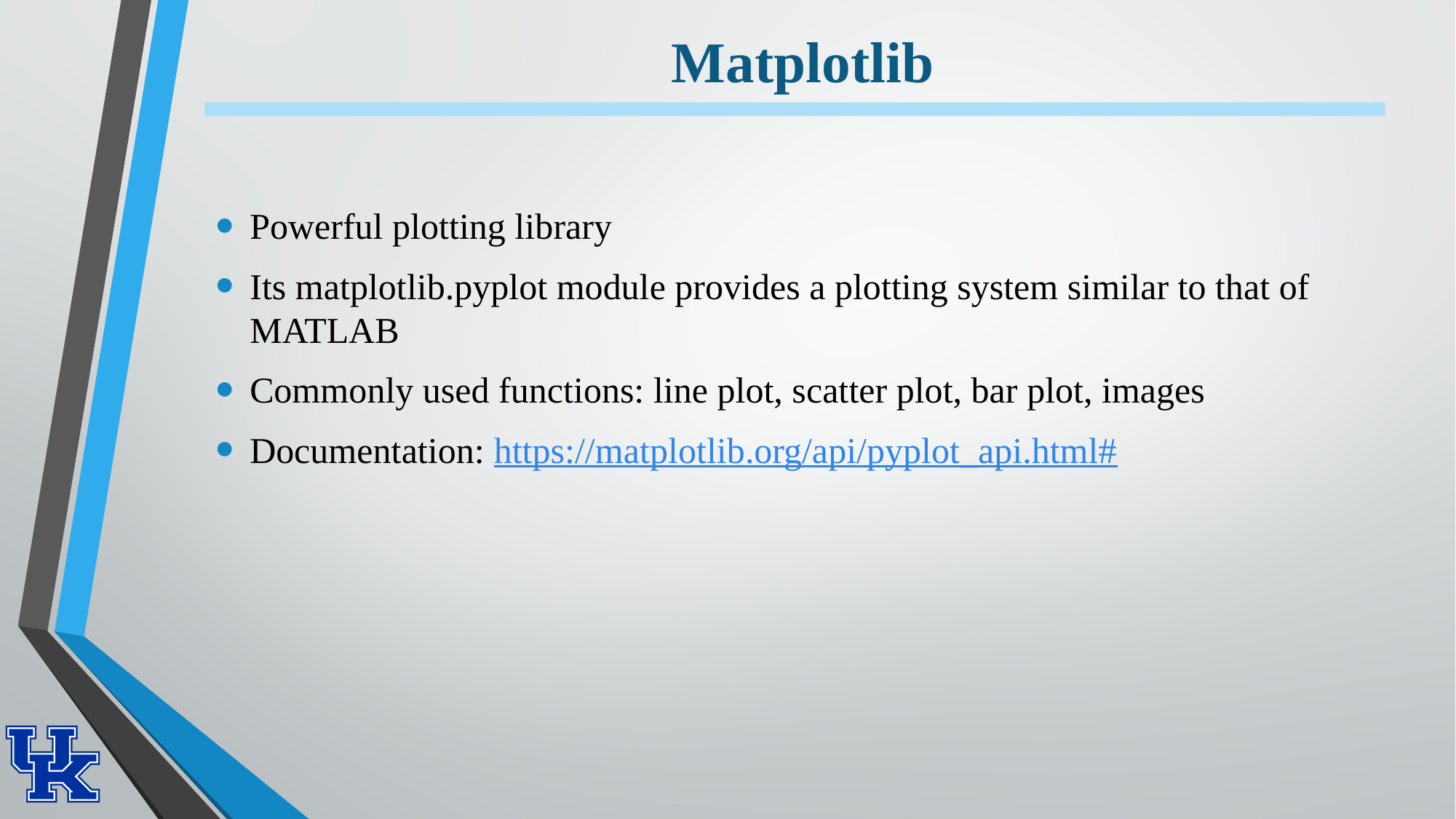

# Matplotlib
Powerful plotting library
Its matplotlib.pyplot module provides a plotting system similar to that of MATLAB
Commonly used functions: line plot, scatter plot, bar plot, images
Documentation: https://matplotlib.org/api/pyplot_api.html#